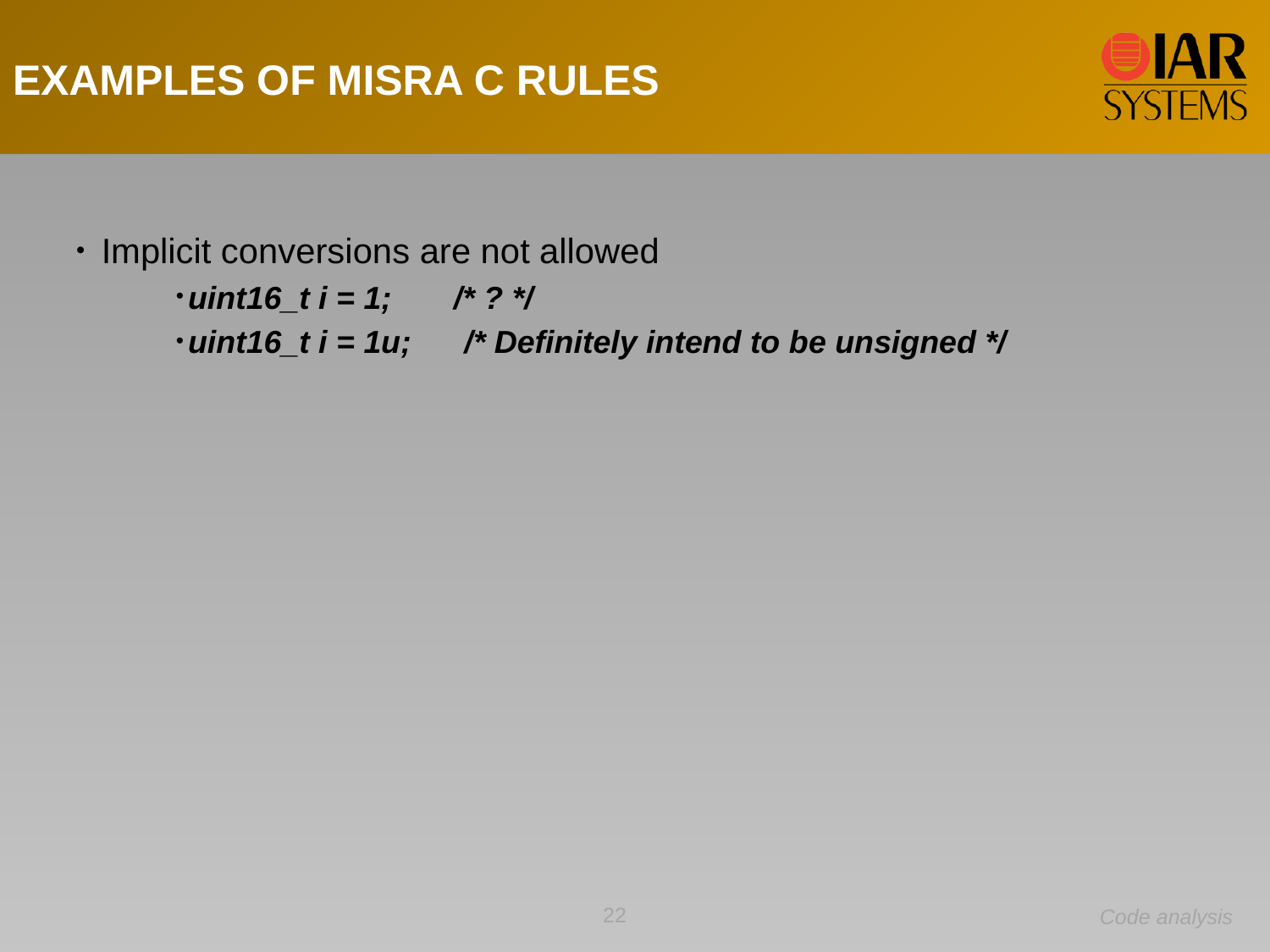

EXAMPLES OF MISRA C RULES
Implicit conversions are not allowed
uint16_t i = 1;       /* ? */
uint16_t i = 1u;      /* Definitely intend to be unsigned */

22
Code analysis